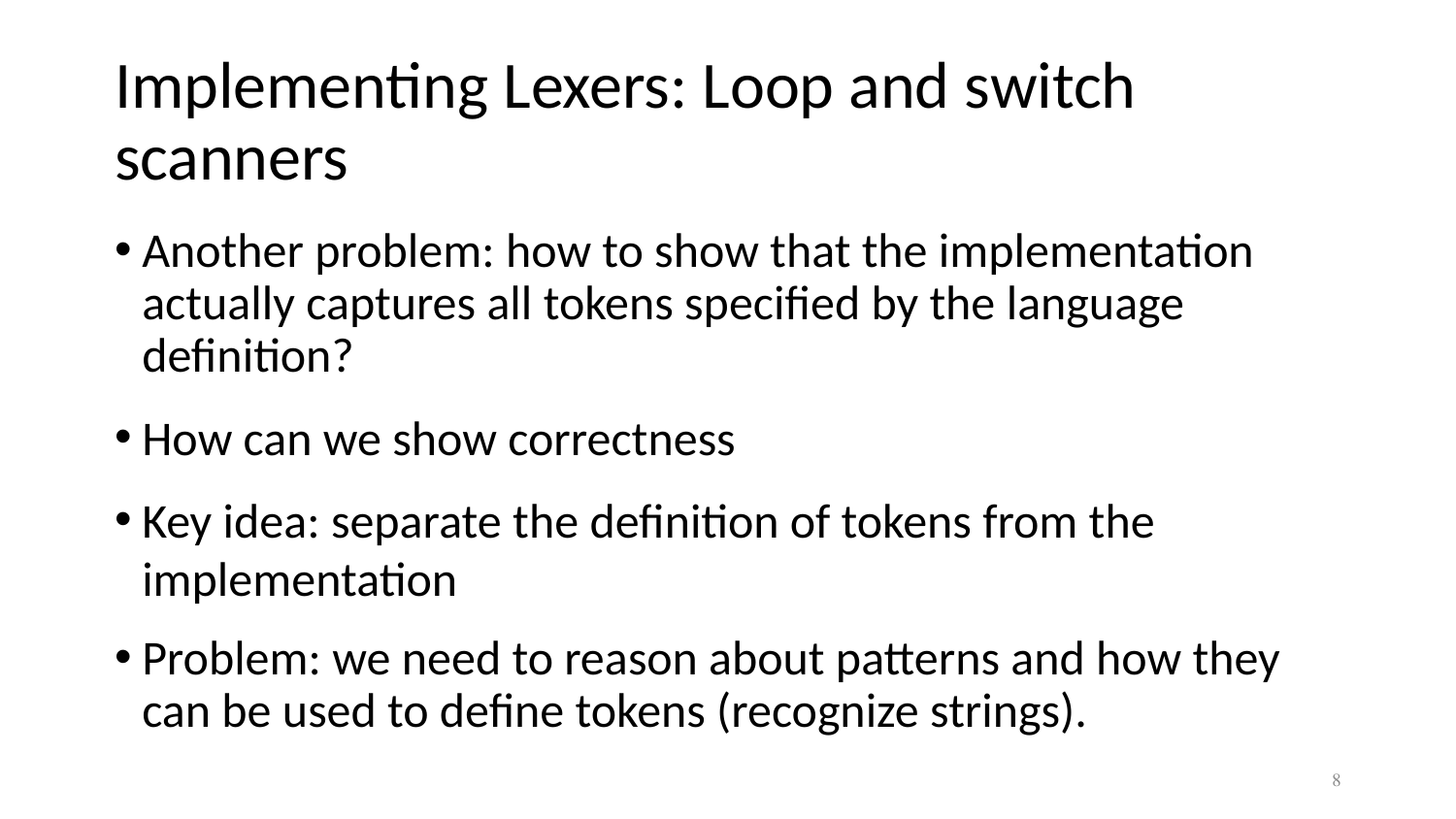

# Implementing Lexers: Loop and switch scanners
Another problem: how to show that the implementation actually captures all tokens specified by the language definition?
How can we show correctness
Key idea: separate the definition of tokens from the implementation
Problem: we need to reason about patterns and how they can be used to define tokens (recognize strings).
8